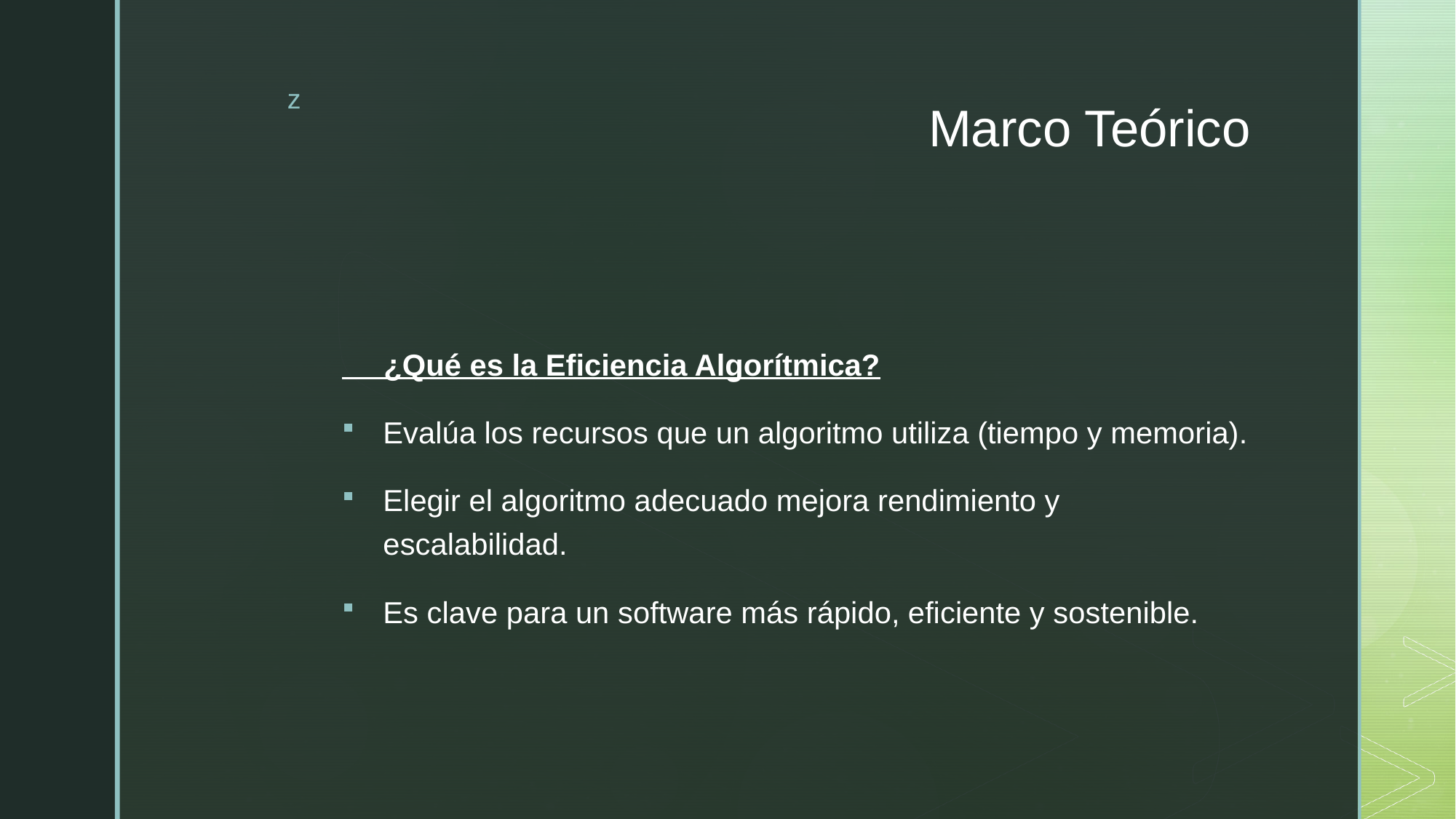

# Marco Teórico
     ¿Qué es la Eficiencia Algorítmica?
Evalúa los recursos que un algoritmo utiliza (tiempo y memoria).
Elegir el algoritmo adecuado mejora rendimiento y escalabilidad.
Es clave para un software más rápido, eficiente y sostenible.